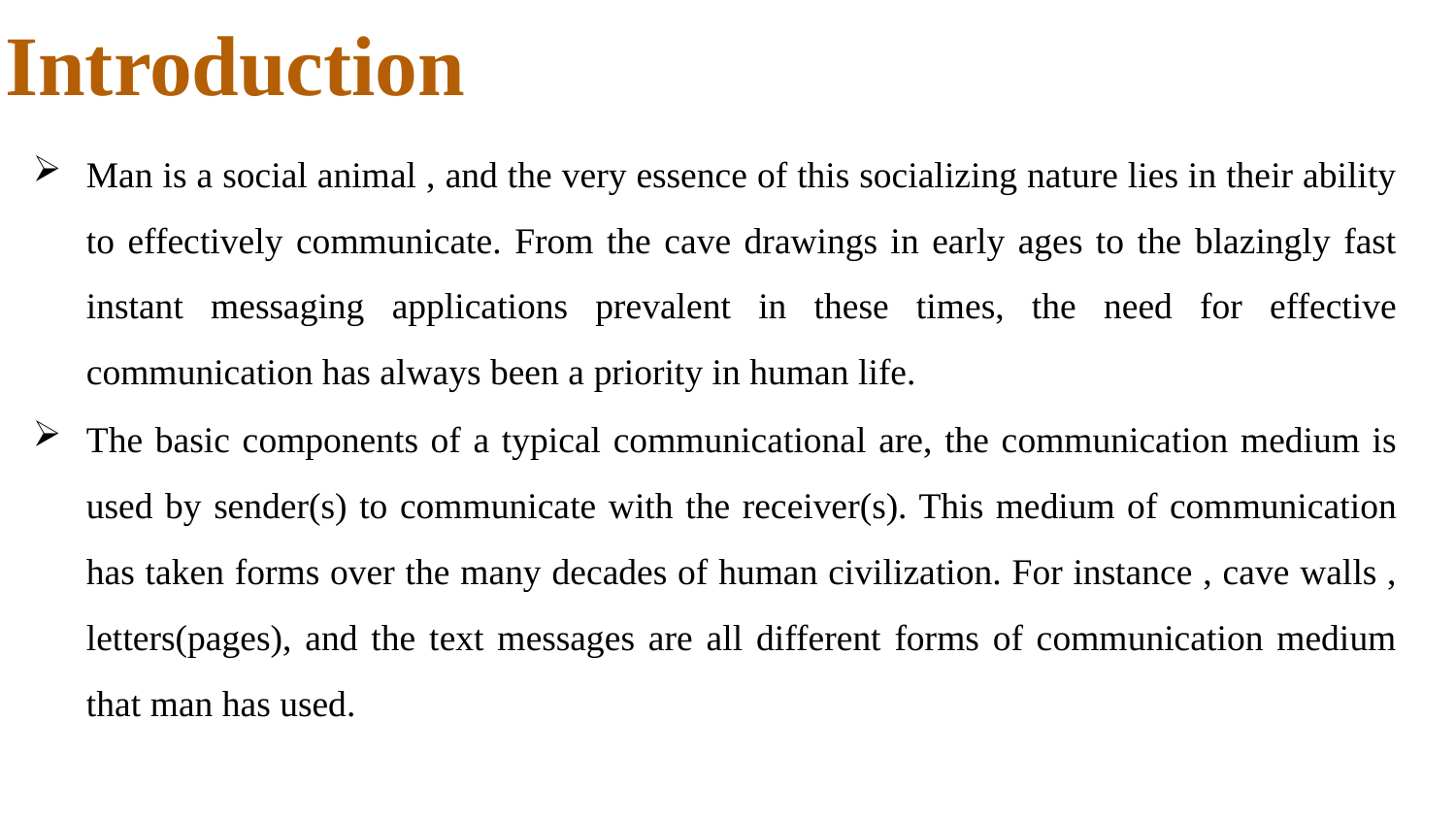

# Introduction
Man is a social animal , and the very essence of this socializing nature lies in their ability to effectively communicate. From the cave drawings in early ages to the blazingly fast instant messaging applications prevalent in these times, the need for effective communication has always been a priority in human life.
The basic components of a typical communicational are, the communication medium is used by sender(s) to communicate with the receiver(s). This medium of communication has taken forms over the many decades of human civilization. For instance , cave walls , letters(pages), and the text messages are all different forms of communication medium that man has used.